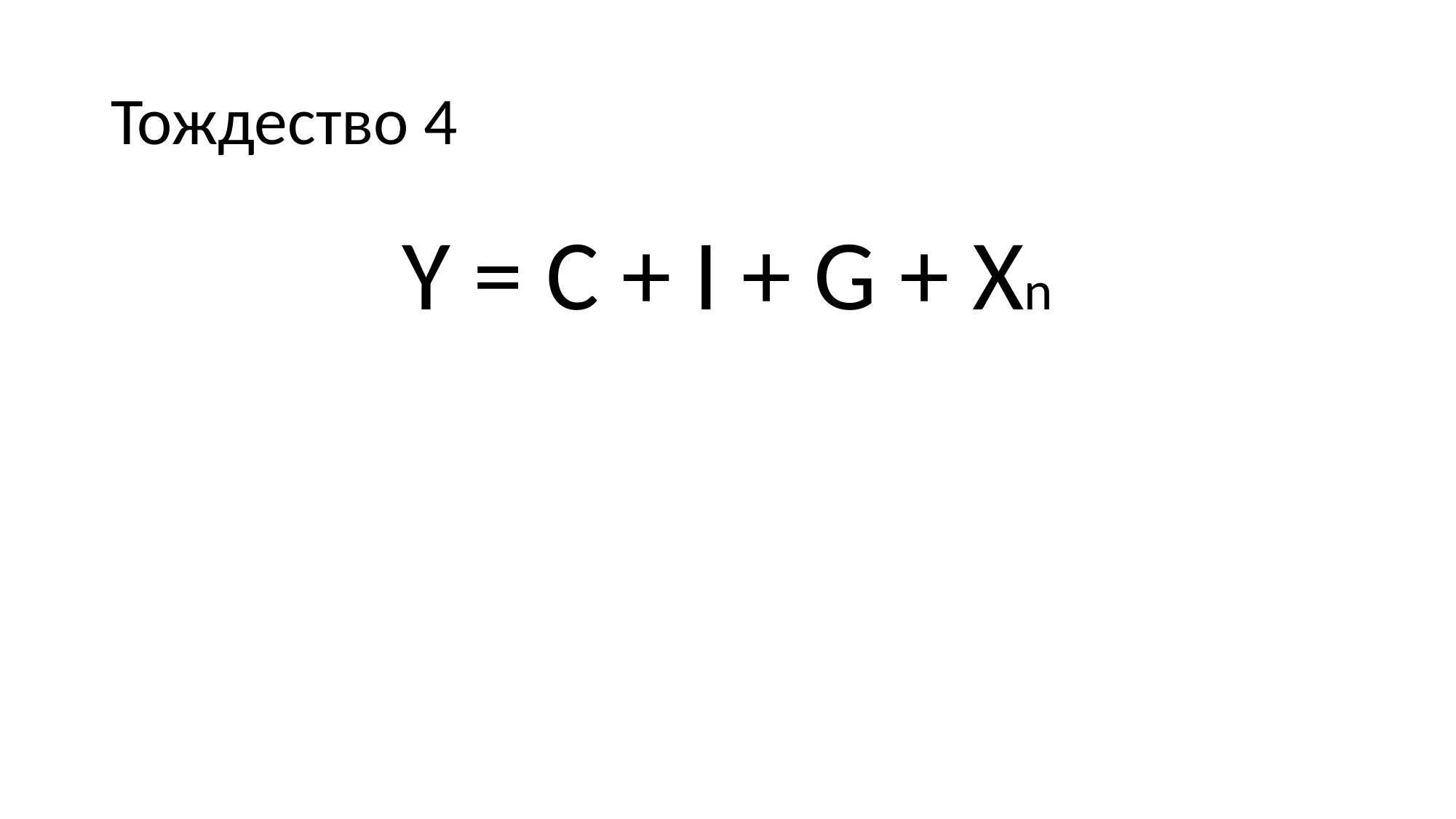

# Тождество 4
Y = C + I + G + Xn